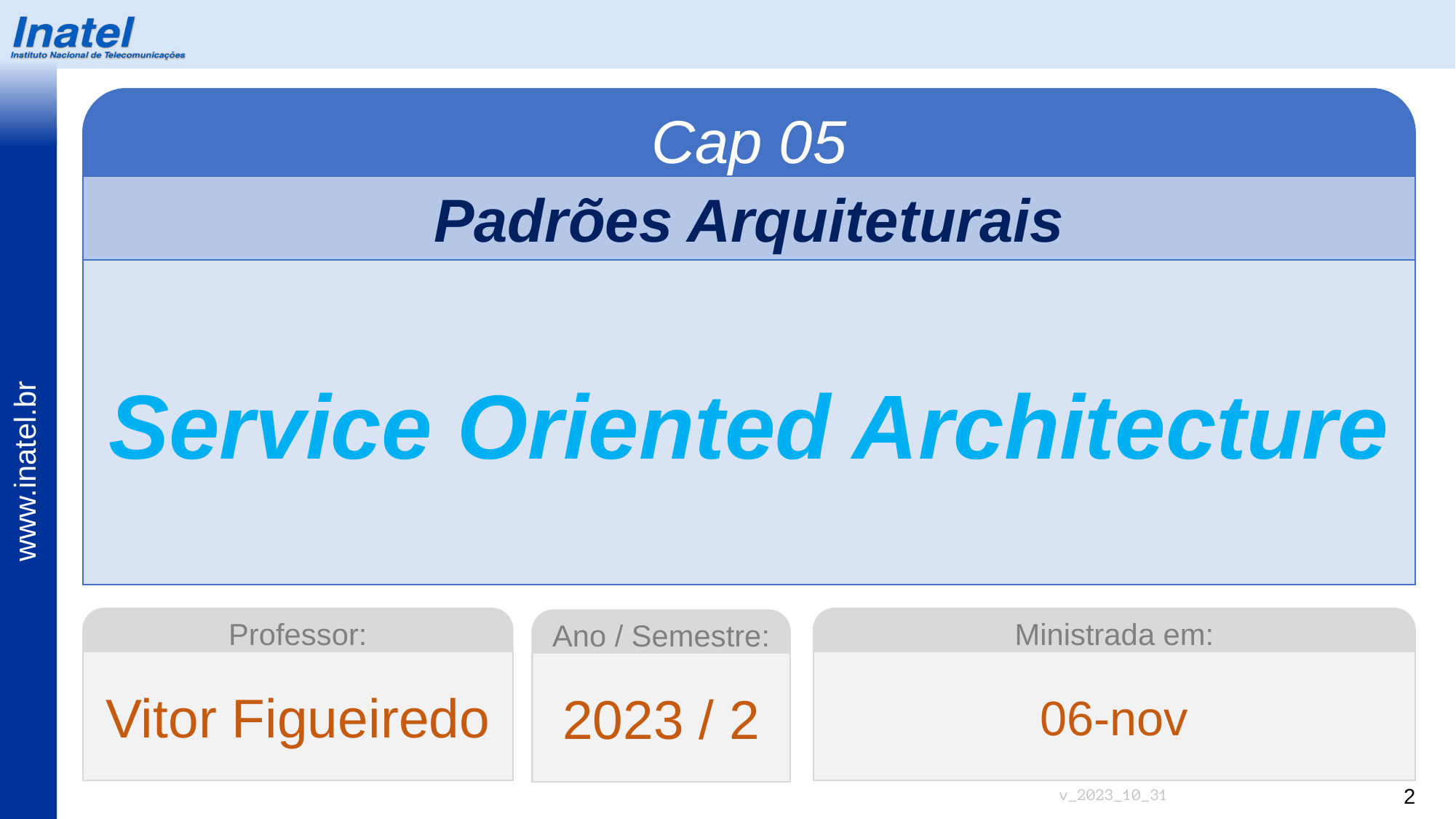

Cap 05
Padrões Arquiteturais
Service Oriented Architecture
Professor:
Ministrada em:
Ano / Semestre:
Vitor Figueiredo
06-nov
2023 / 2
v_2023_10_31